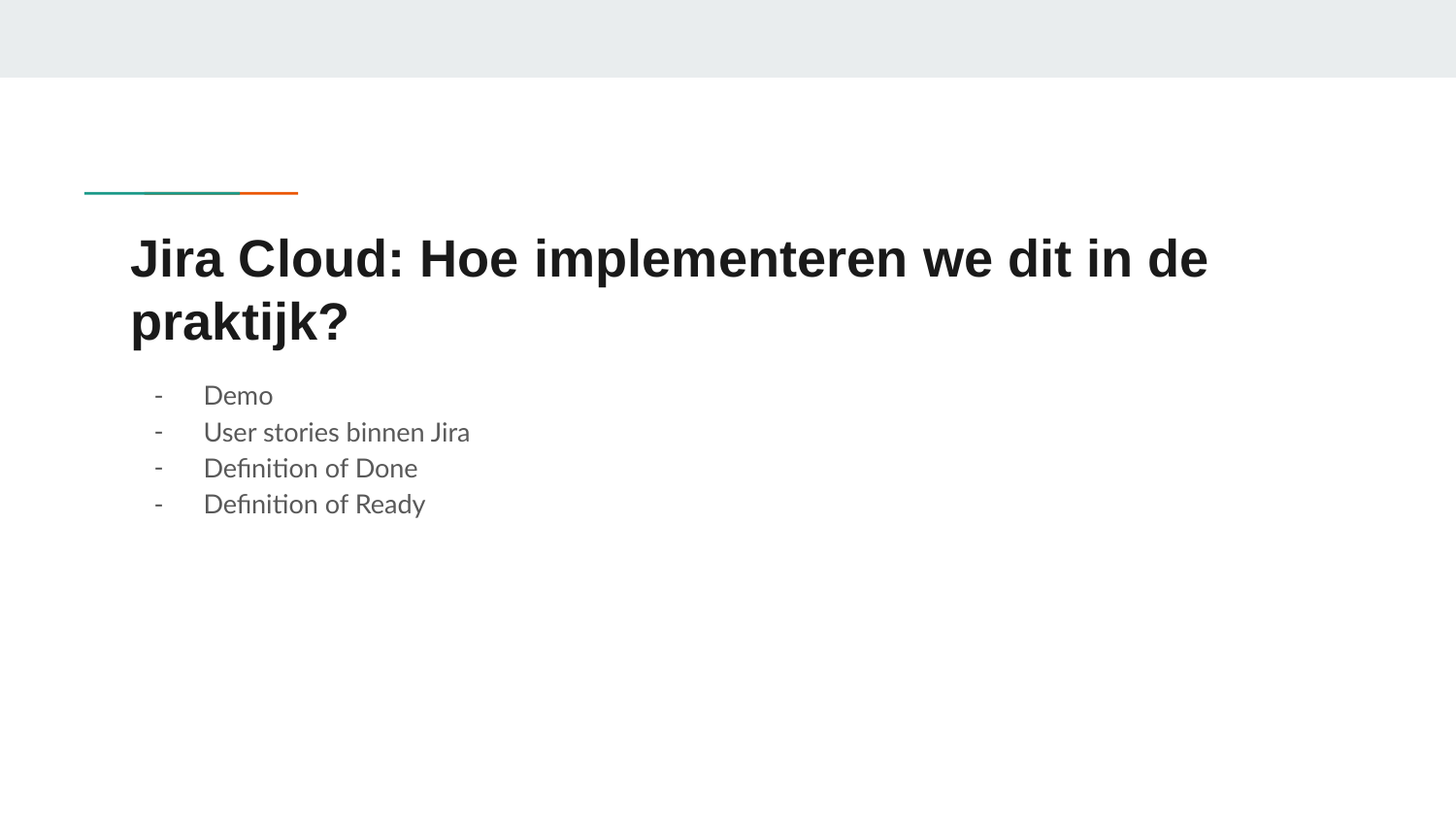

# Jira Cloud: Hoe implementeren we dit in de praktijk?
Demo
User stories binnen Jira
Definition of Done
Definition of Ready